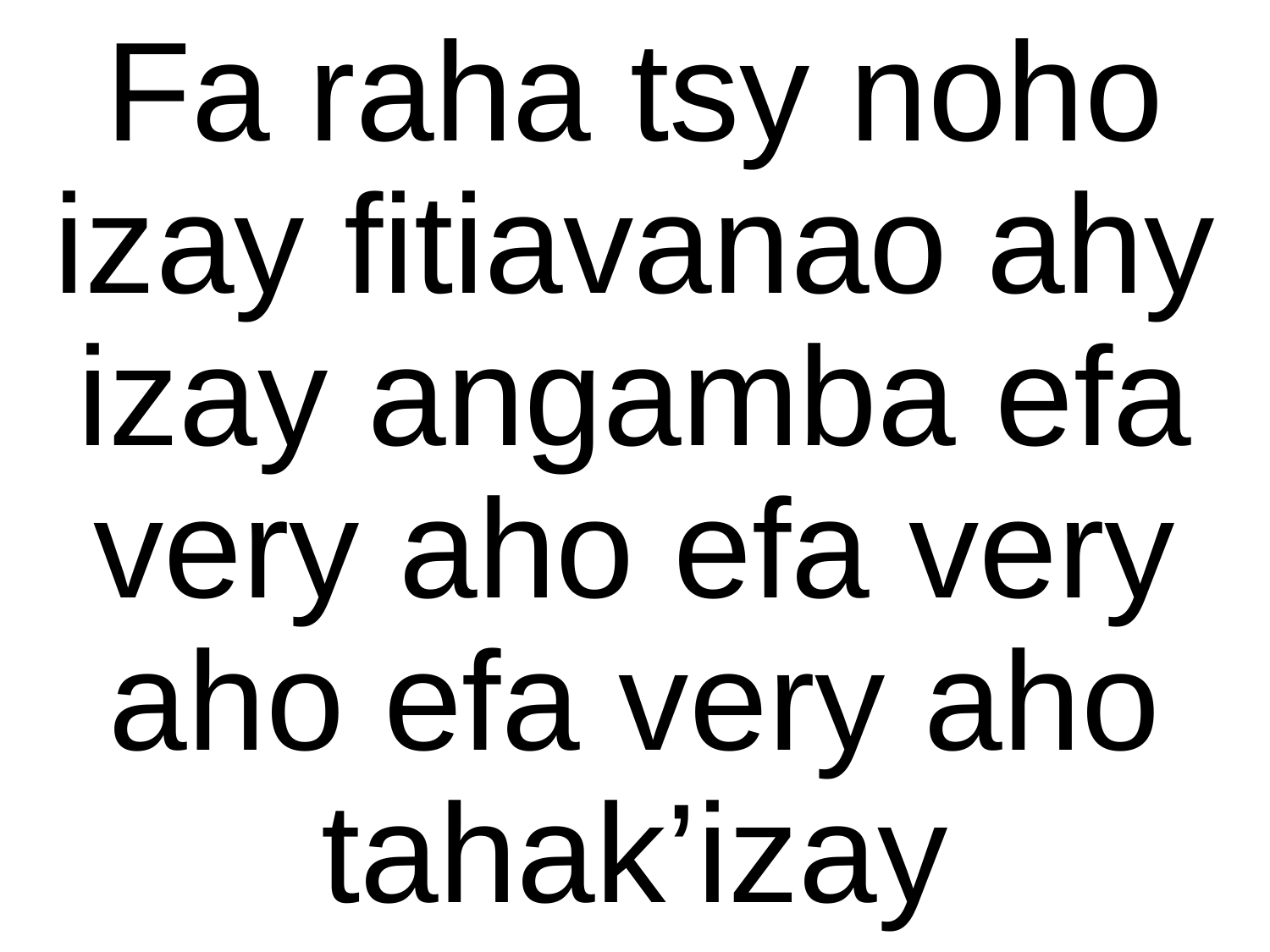

# Fa raha tsy noho izay fitiavanao ahy izay angamba efa very aho efa very aho efa very aho tahak’izay